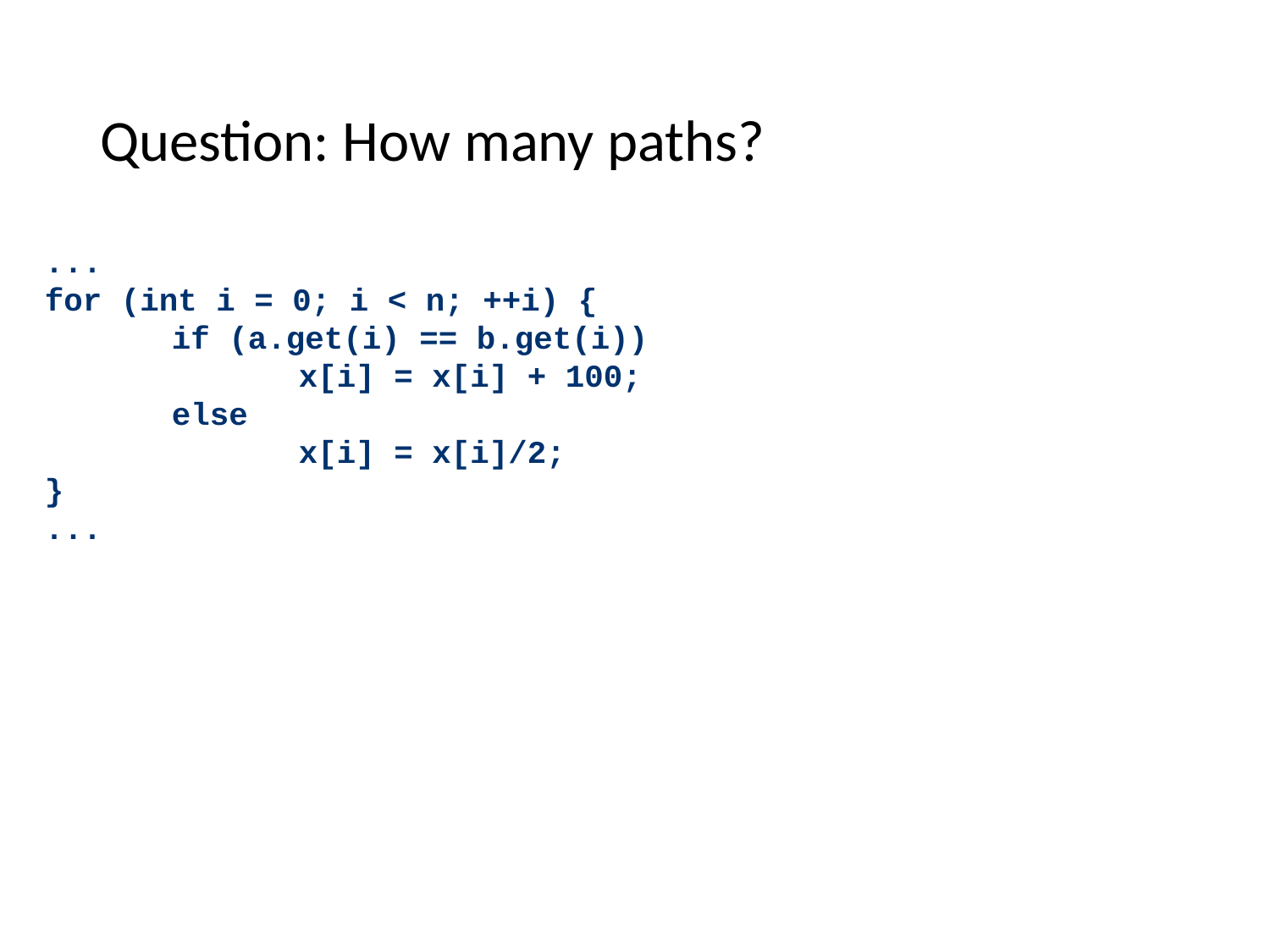

# Question: How many paths?
...
for (int i = 0; i < n; ++i) {
	if (a.get(i) == b.get(i))
		x[i] = x[i] + 100;
	else
		x[i] = x[i]/2;
}
...